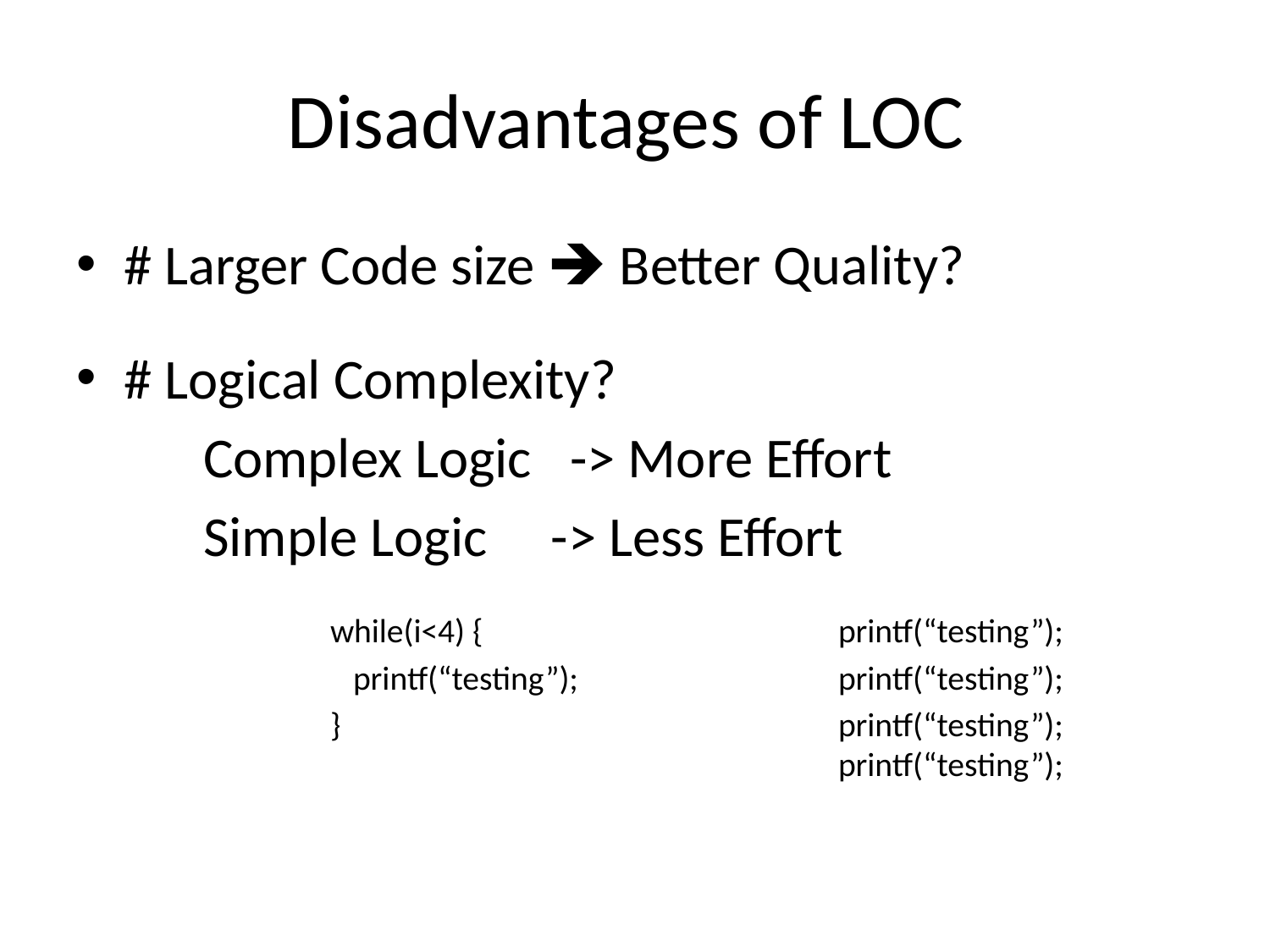

# Disadvantages of LOC
# Larger Code size 🡺 Better Quality?

# Logical Complexity?
	Complex Logic   -> More Effort
	Simple Logic     -> Less Effort

while(i<4) {			printf(“testing”);
   printf(“testing”);			printf(“testing”);
}				printf(“testing”);					printf(“testing”);